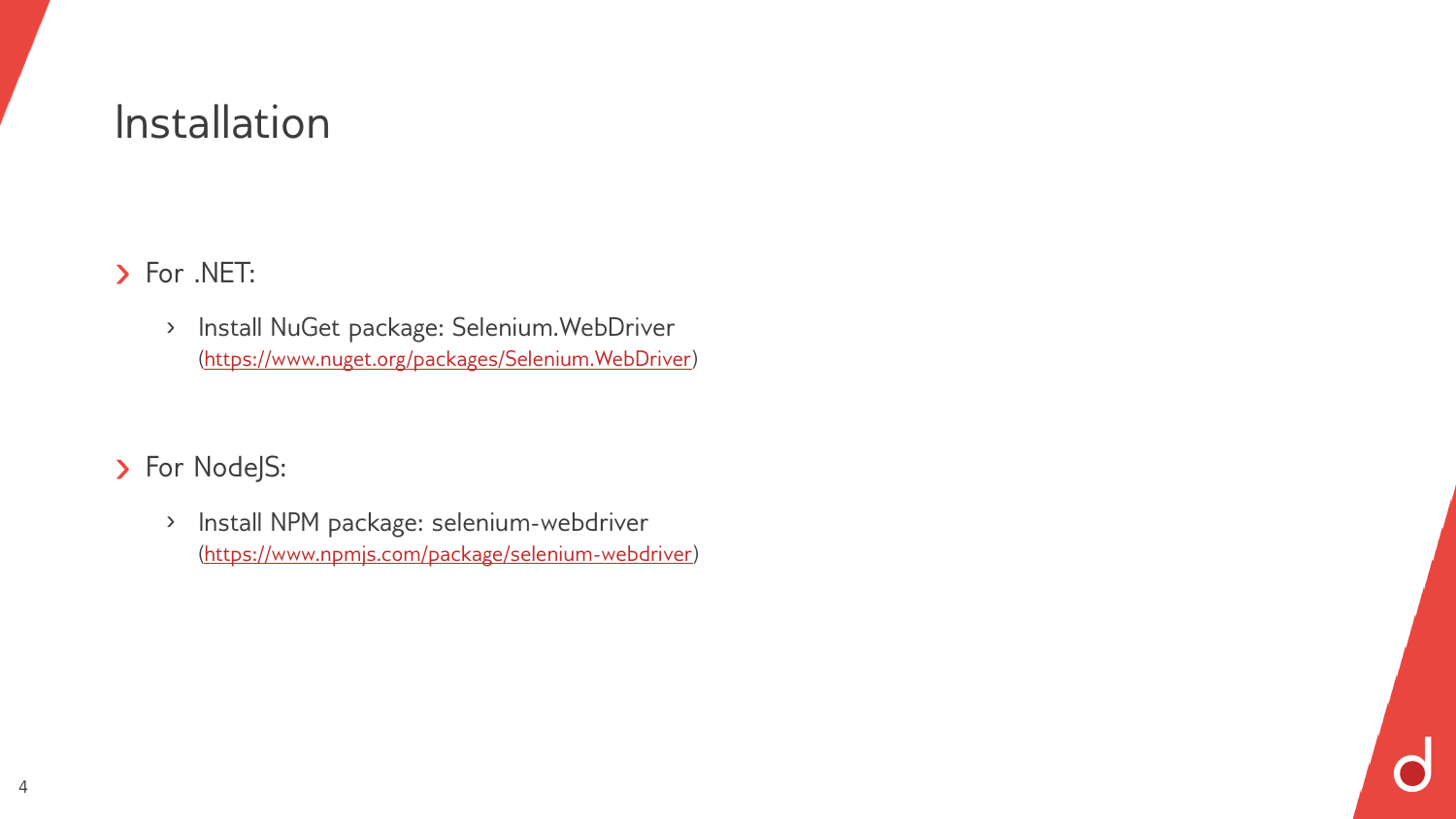

# Installation
For .NET:
Install NuGet package: Selenium.WebDriver
(https://www.nuget.org/packages/Selenium.WebDriver)

For NodeJS:
Install NPM package: selenium-webdriver
(https://www.npmjs.com/package/selenium-webdriver)
4